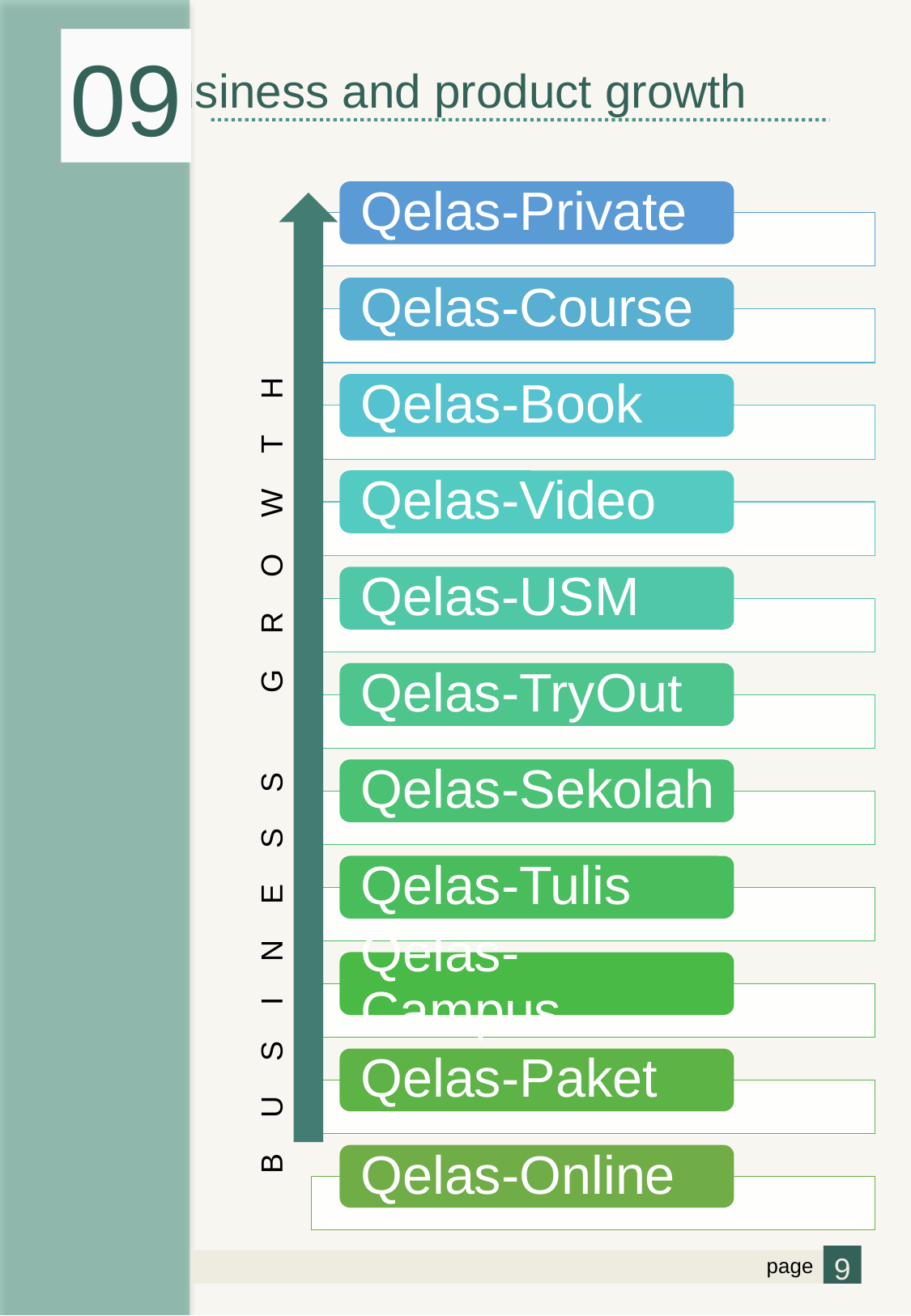

09
business and product growth

Qelas-Private
Qelas-Course
Qelas-Book
Qelas-Video
Qelas-USM
Qelas-TryOut
Qelas-Sekolah
Qelas-Tulis
Qelas-Campus
Qelas-Paket
Qelas-Online

BUSINESS GROWTH
09. Business and Product Growth
9

page